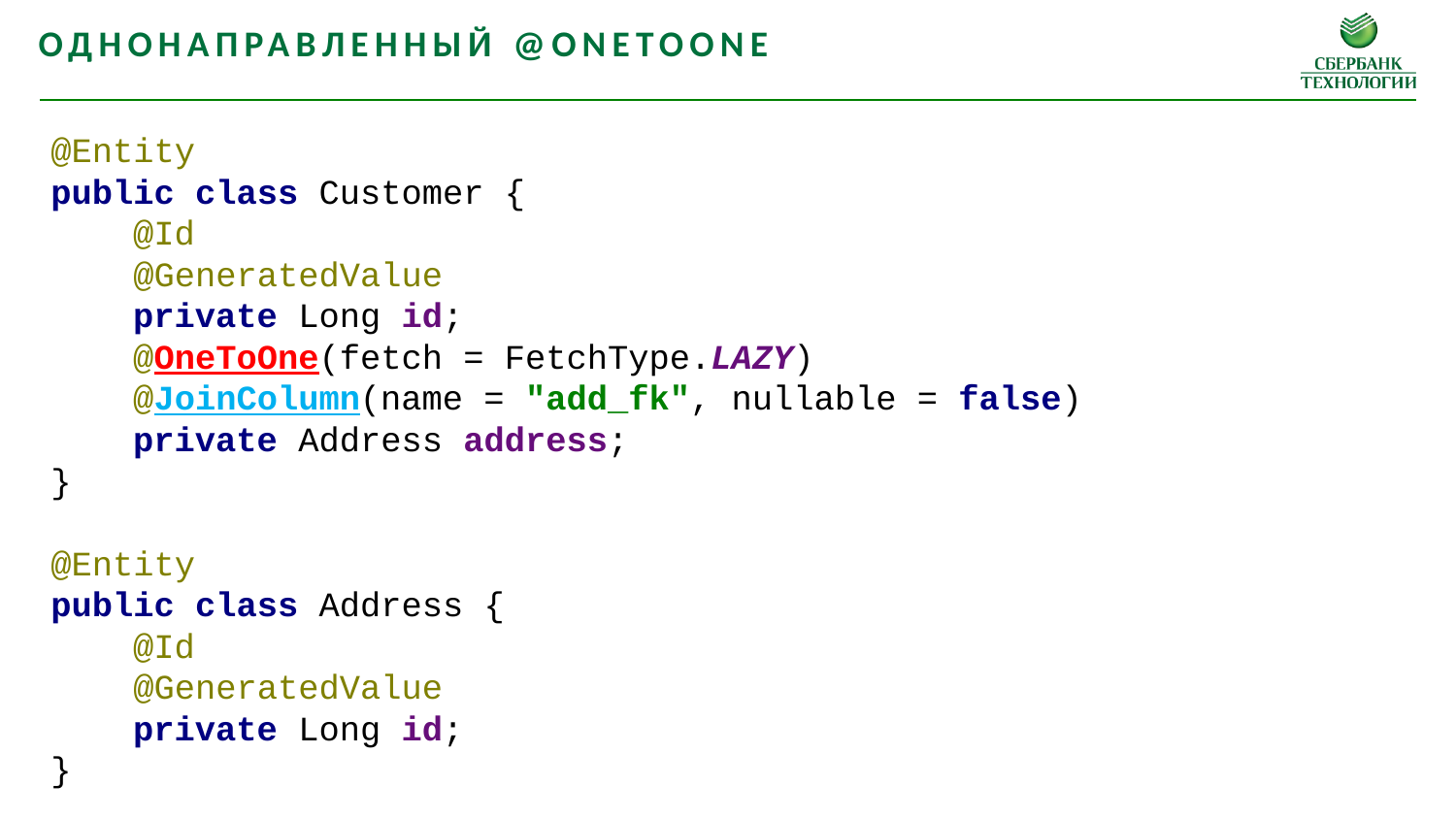

Однонаправленный @Onetoone
@Entity
public class Customer {
    @Id
    @GeneratedValue
    private Long id;
    @OneToOne(fetch = FetchType.LAZY)
    @JoinColumn(name = "add_fk", nullable = false)
    private Address address;
}
@Entity
public class Address {
    @Id
    @GeneratedValue
    private Long id;
}